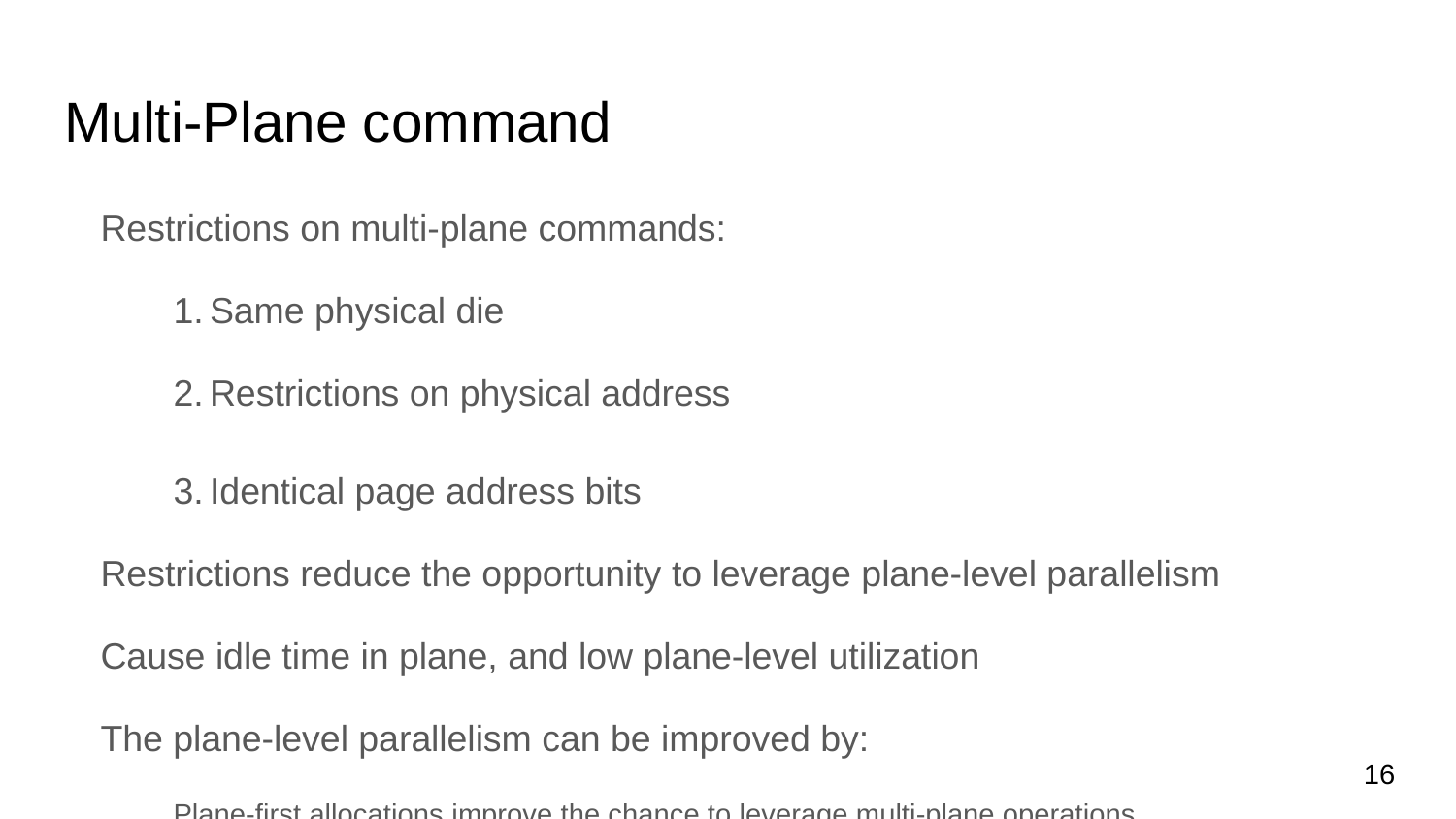

# Multi-Plane command
Restrictions on multi-plane commands:
Same physical die
Restrictions on physical address
Identical page address bits
Restrictions reduce the opportunity to leverage plane-level parallelism
Cause idle time in plane, and low plane-level utilization
The plane-level parallelism can be improved by:
Plane-first allocations improve the chance to leverage multi-plane operations
Super-page: attach pages of different planes and make a large page
Although these approach can improve flash-level parallelism, but it’s still highly depend on the workload

16